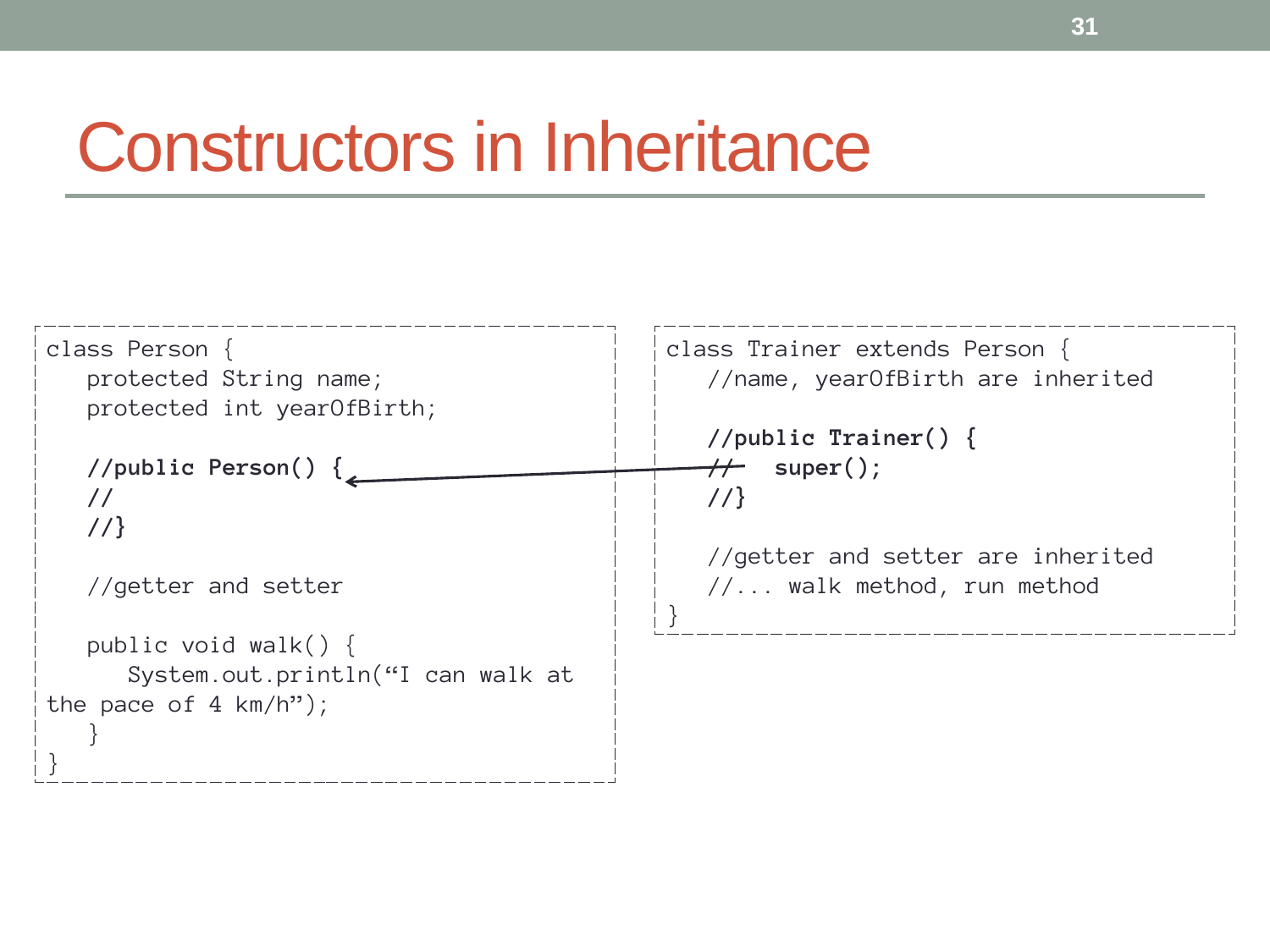

31
# Constructors in Inheritance

class Person {
   protected String name;
   protected int yearOfBirth;

   //public Person() {
   //
   //}

   //getter and setter

   public void walk() {
      System.out.println(“I can walk at the pace of 4 km/h”);
   }
}
class Trainer extends Person {
   //name, yearOfBirth are inherited

   //public Trainer() {
   //   super();
   //}

   //getter and setter are inherited
   //... walk method, run method
}